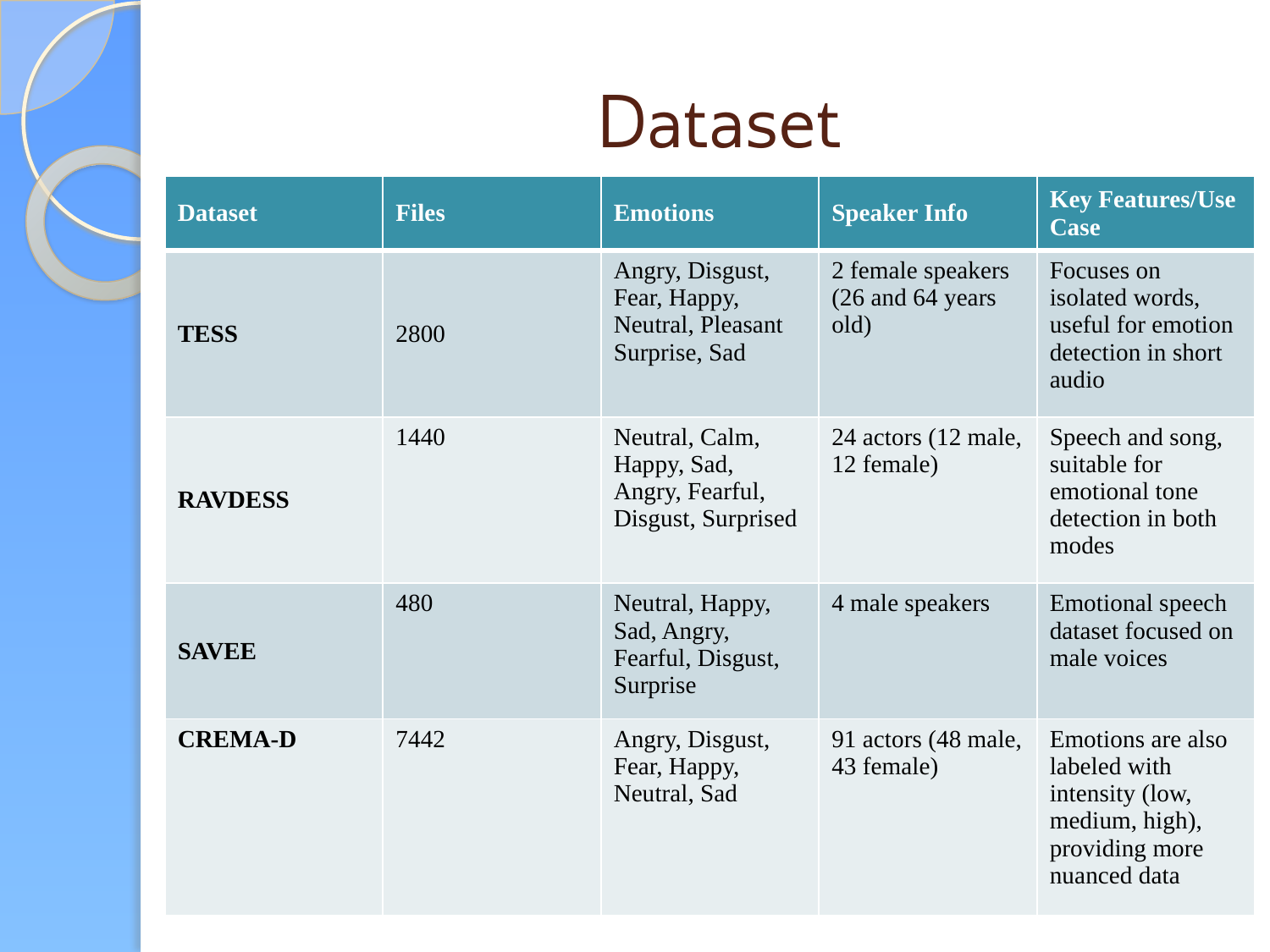

# Dataset
| Dataset | Files | Emotions | Speaker Info | Key Features/Use Case |
| --- | --- | --- | --- | --- |
| TESS | 2800 | Angry, Disgust, Fear, Happy, Neutral, Pleasant Surprise, Sad | 2 female speakers (26 and 64 years old) | Focuses on isolated words, useful for emotion detection in short audio |
| RAVDESS | 1440 | Neutral, Calm, Happy, Sad, Angry, Fearful, Disgust, Surprised | 24 actors (12 male, 12 female) | Speech and song, suitable for emotional tone detection in both modes |
| SAVEE | 480 | Neutral, Happy, Sad, Angry, Fearful, Disgust, Surprise | 4 male speakers | Emotional speech dataset focused on male voices |
| CREMA-D | 7442 | Angry, Disgust, Fear, Happy, Neutral, Sad | 91 actors (48 male, 43 female) | Emotions are also labeled with intensity (low, medium, high), providing more nuanced data |